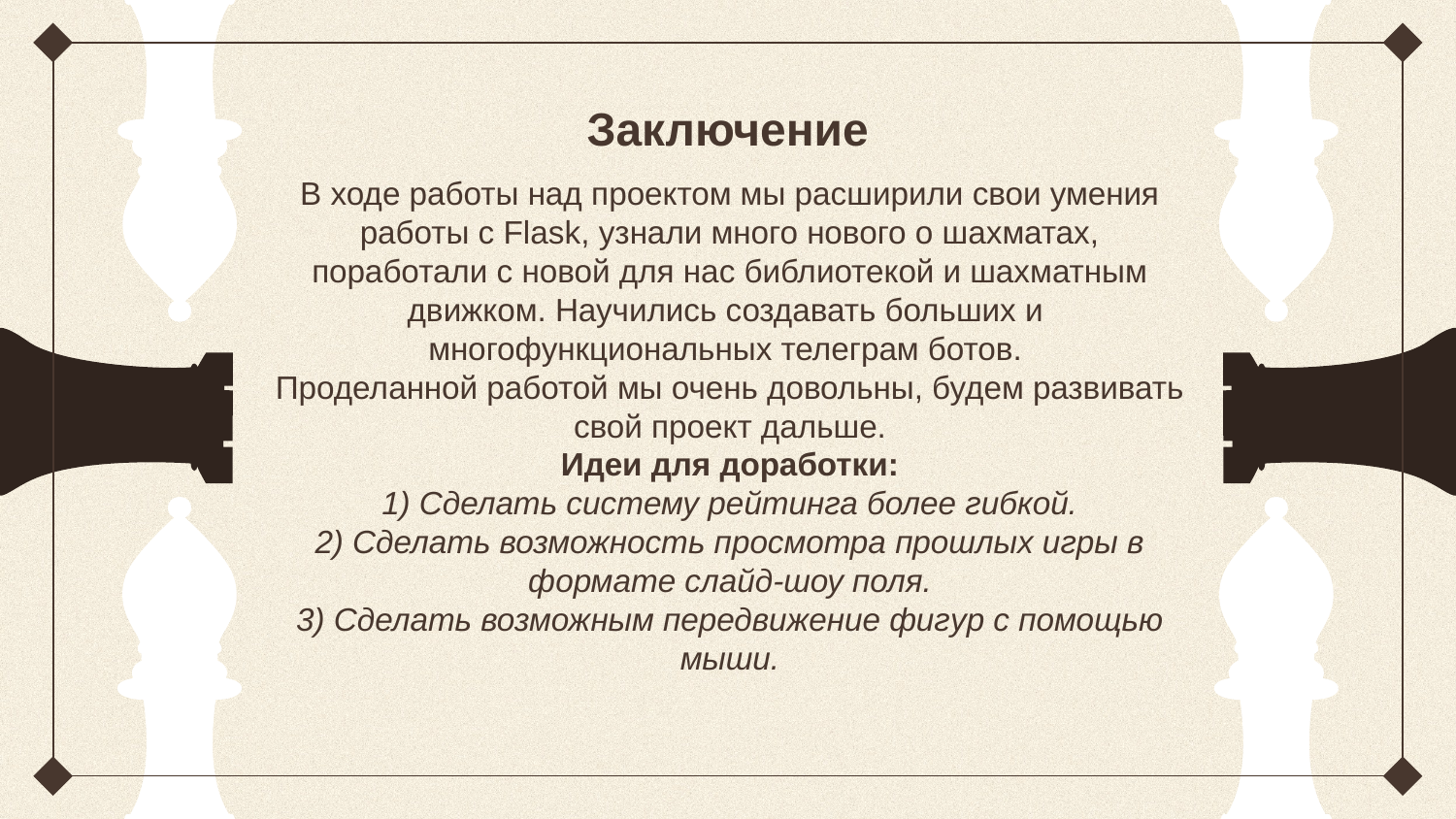

# Заключение
В ходе работы над проектом мы расширили свои умения работы с Flask, узнали много нового о шахматах,
поработали с новой для нас библиотекой и шахматным движком. Научились создавать больших и
многофункциональных телеграм ботов.
Проделанной работой мы очень довольны, будем развивать свой проект дальше.
Идеи для доработки:
1) Сделать систему рейтинга более гибкой.
2) Сделать возможность просмотра прошлых игры в формате слайд-шоу поля.
3) Сделать возможным передвижение фигур с помощью мыши.